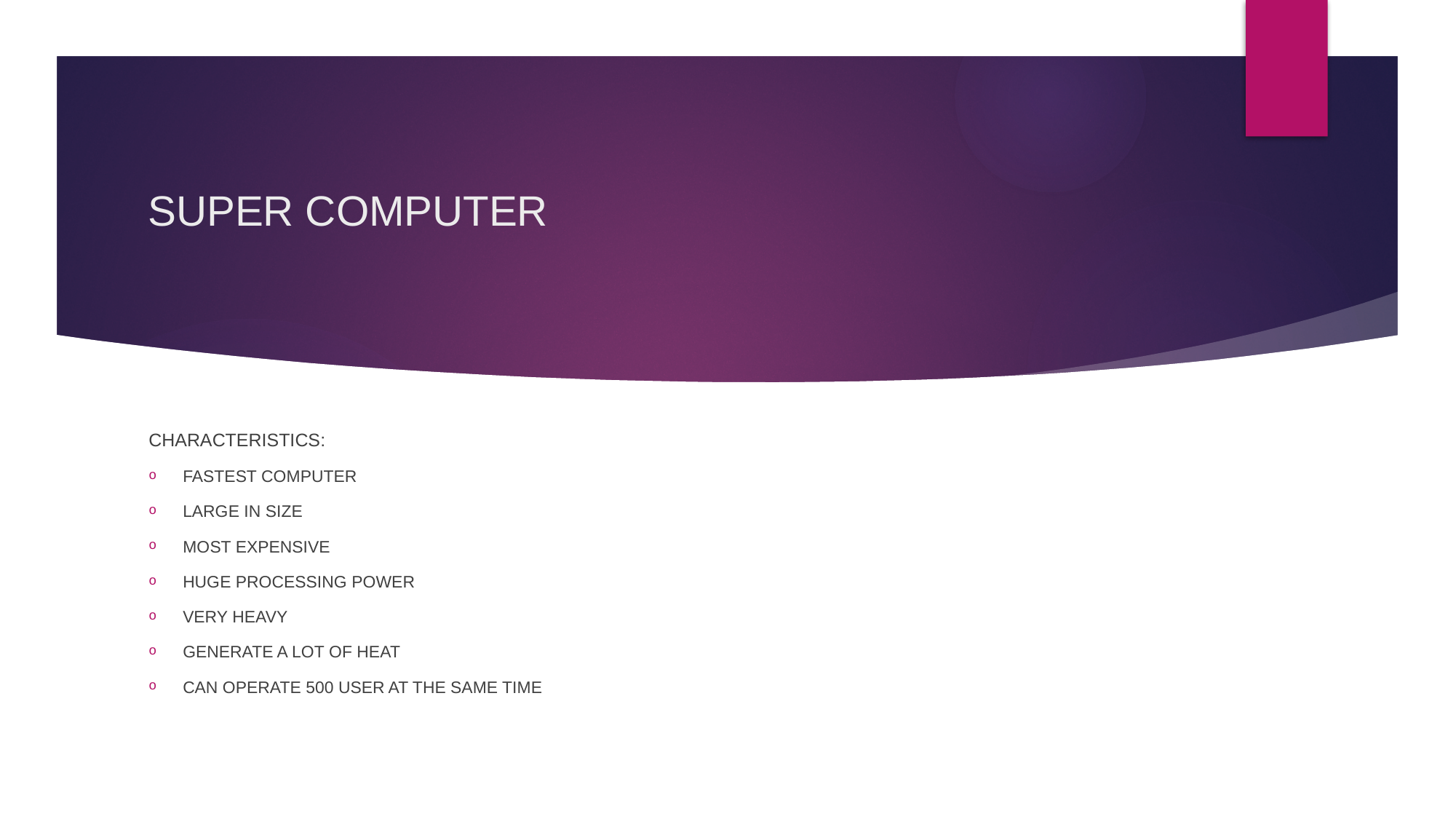

# SUPER COMPUTER
CHARACTERISTICS:
FASTEST COMPUTER
LARGE IN SIZE
MOST EXPENSIVE
HUGE PROCESSING POWER
VERY HEAVY
GENERATE A LOT OF HEAT
CAN OPERATE 500 USER AT THE SAME TIME